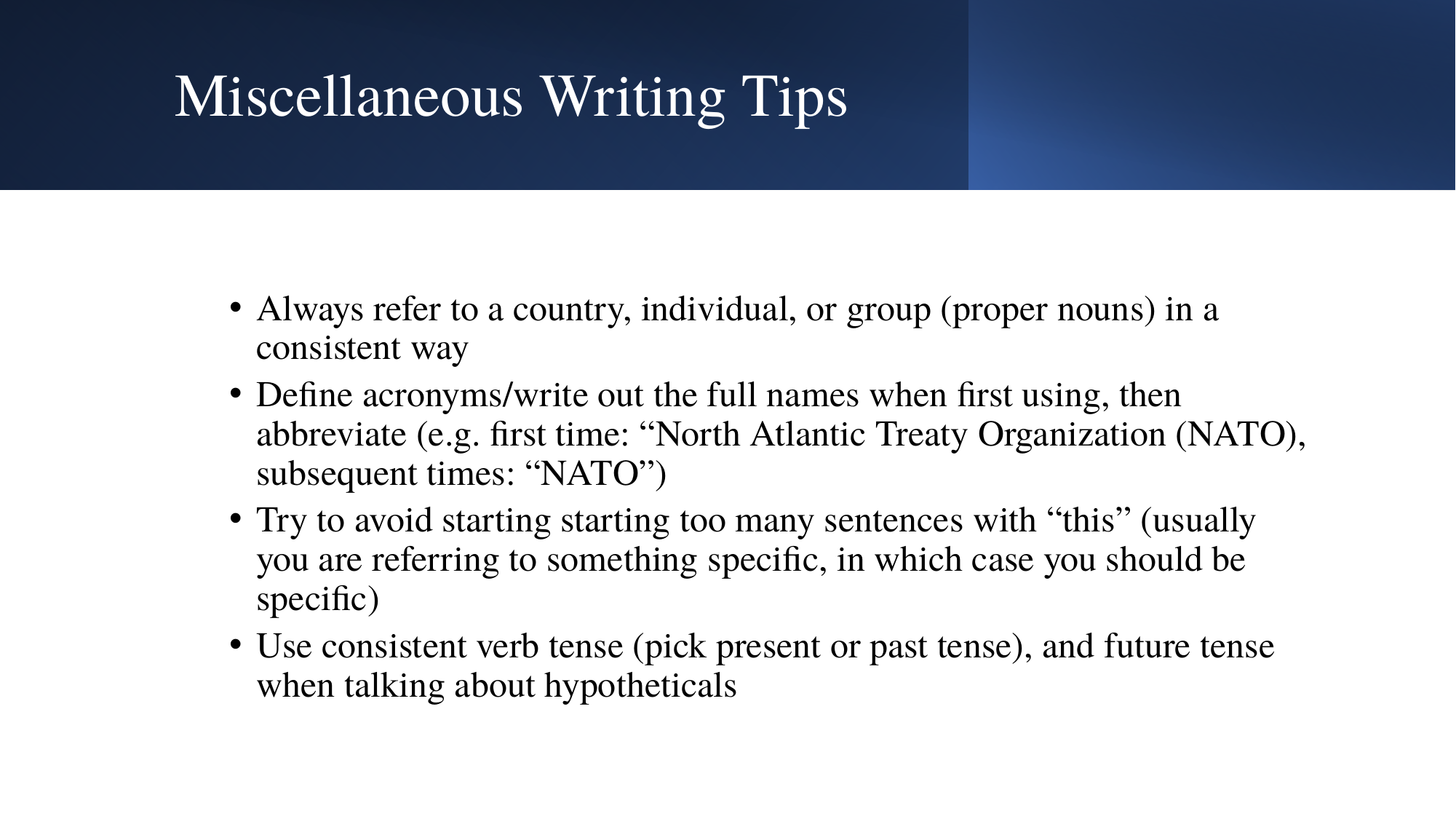

# Miscellaneous Writing Tips
Always refer to a country, individual, or group (proper nouns) in a consistent way
Define acronyms/write out the full names when first using, then abbreviate (e.g. first time: “North Atlantic Treaty Organization (NATO), subsequent times: “NATO”)
Try to avoid starting starting too many sentences with “this” (usually you are referring to something specific, in which case you should be specific)
Use consistent verb tense (pick present or past tense), and future tense when talking about hypotheticals